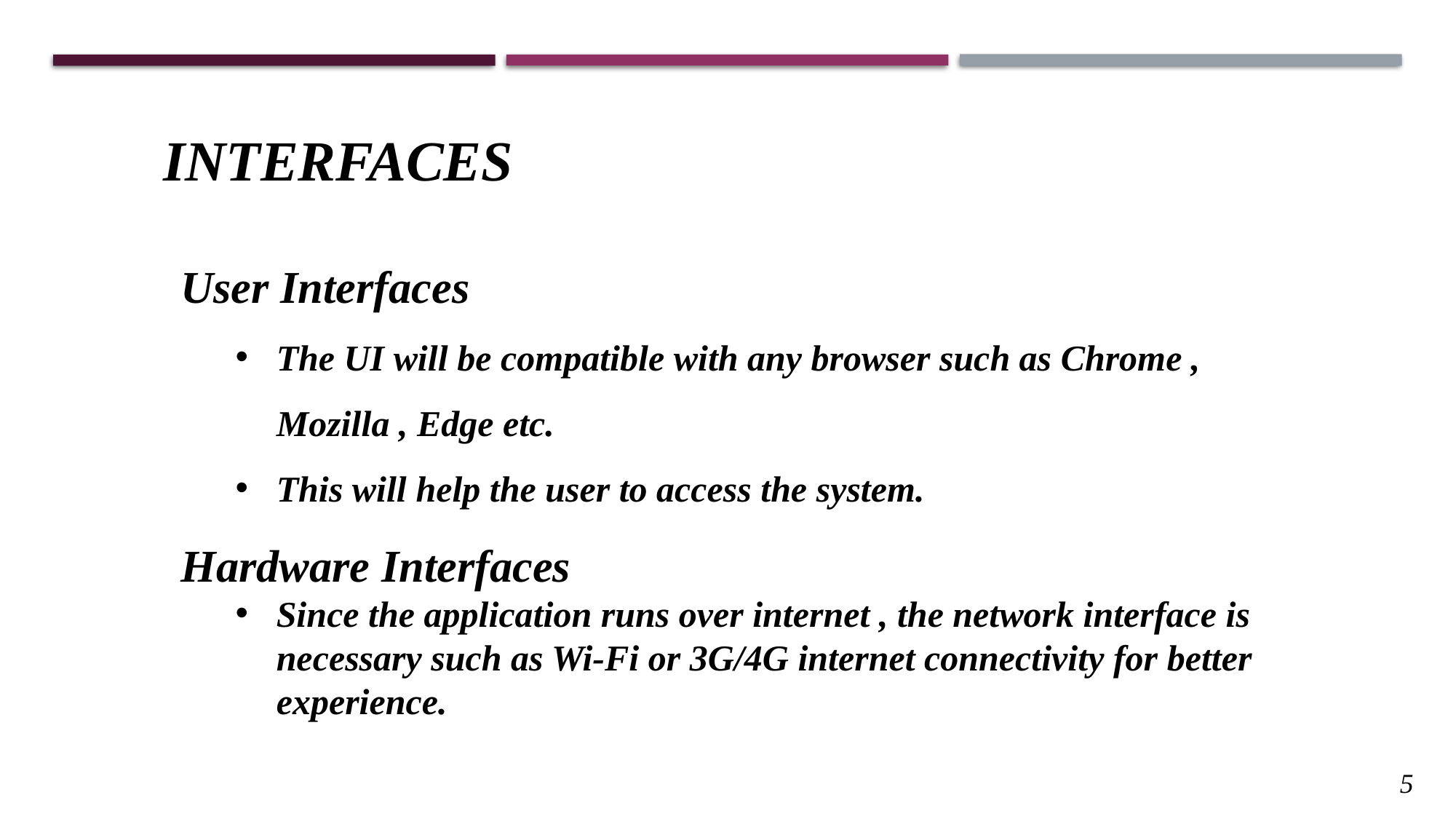

# Interfaces
User Interfaces
The UI will be compatible with any browser such as Chrome , Mozilla , Edge etc.
This will help the user to access the system.
Hardware Interfaces
Since the application runs over internet , the network interface is necessary such as Wi-Fi or 3G/4G internet connectivity for better experience.
5